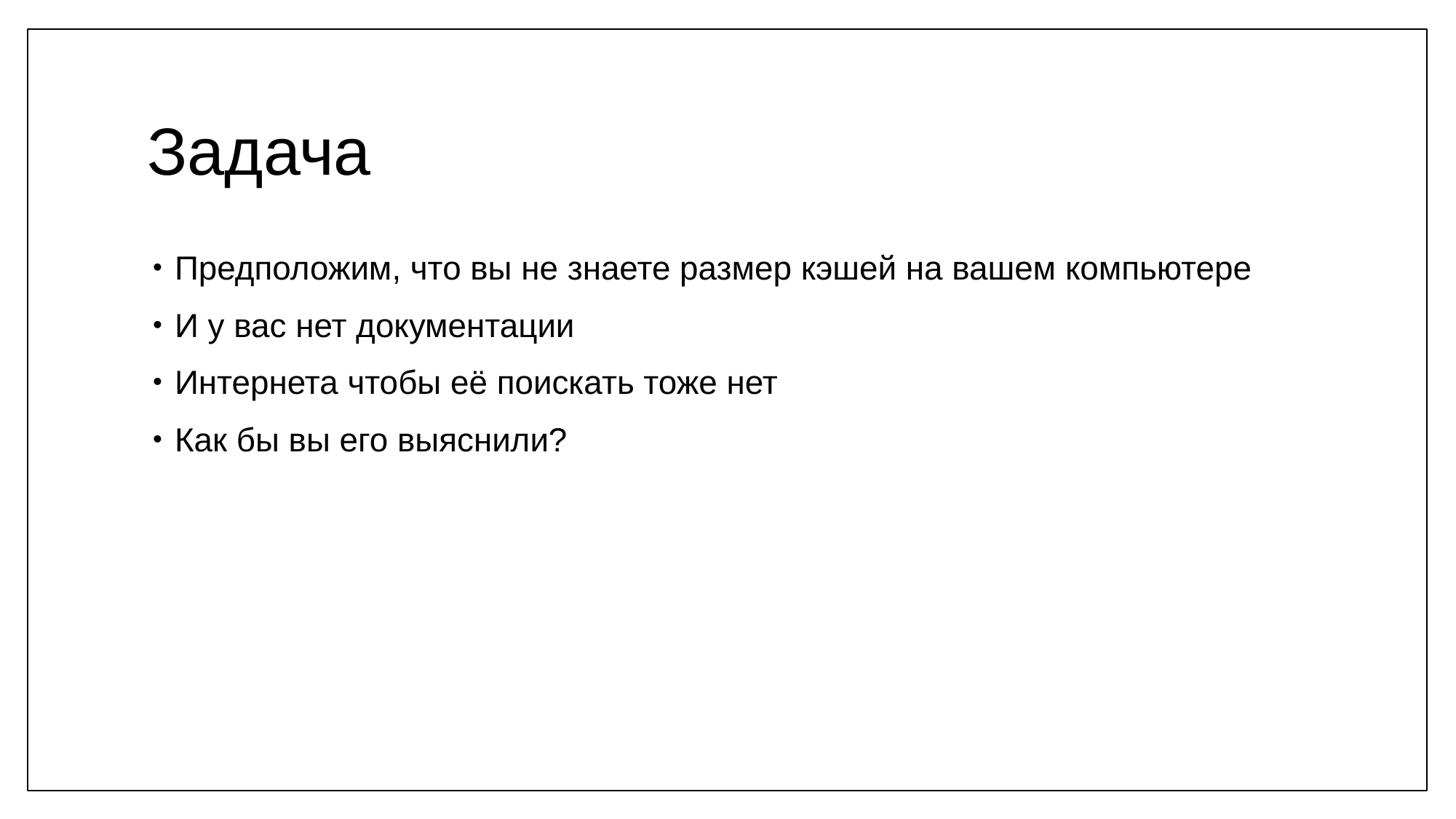

# Задача
Предположим, что вы не знаете размер кэшей на вашем компьютере
И у вас нет документации
Интернета чтобы её поискать тоже нет
Как бы вы его выяснили?